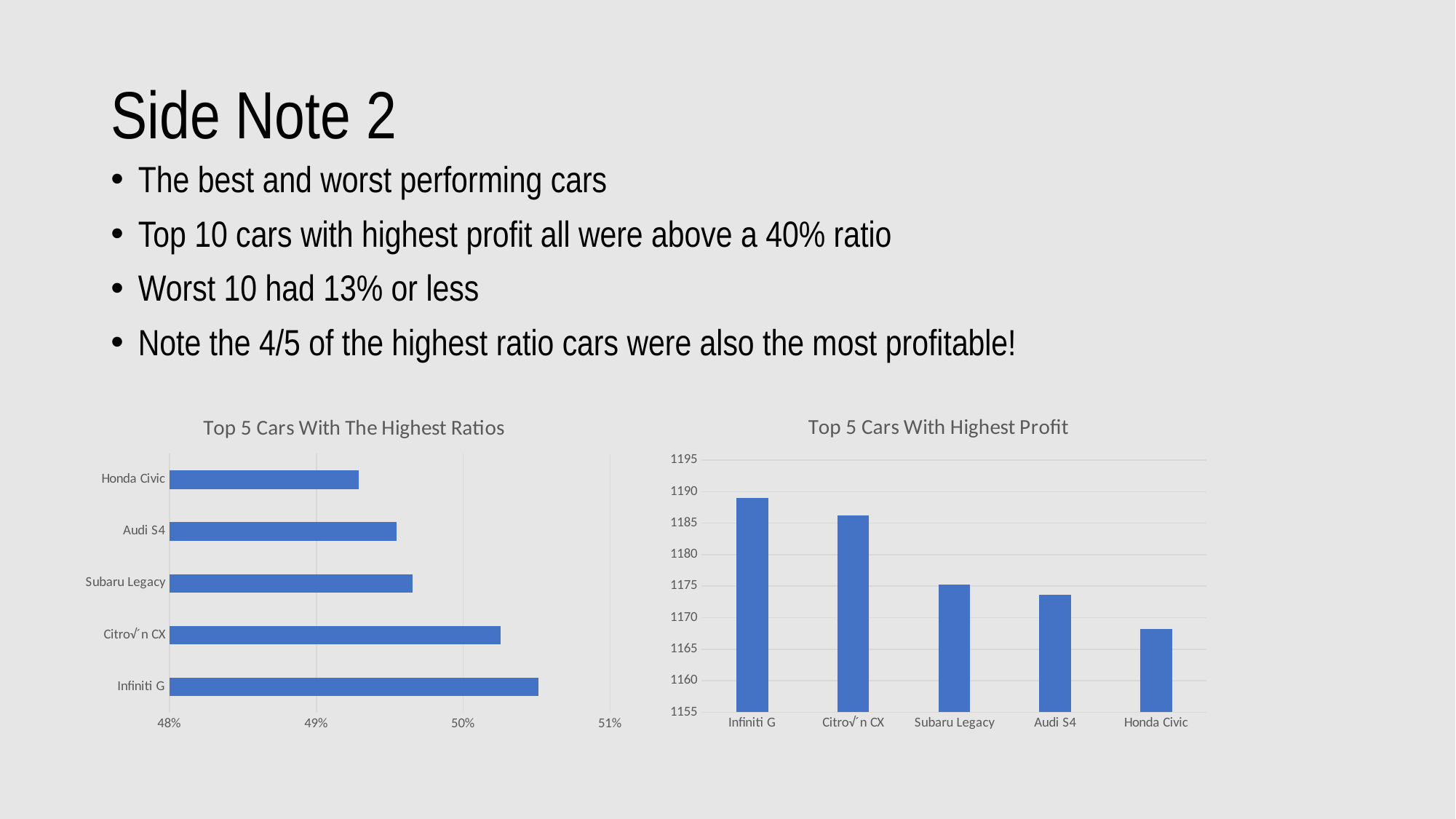

# Side Note 2
The best and worst performing cars
Top 10 cars with highest profit all were above a 40% ratio
Worst 10 had 13% or less
Note the 4/5 of the highest ratio cars were also the most profitable!

### Chart: Top 5 Cars With Highest Profit

| Category |  |
|---|---|
| Infiniti G | 1189.01 |
| Citro√´n CX | 1186.27 |
| Subaru Legacy | 1175.29 |
| Audi S4 | 1173.67 |
| Honda Civic | 1168.23 |

### Chart: Top 5 Cars With The Highest Ratios

| Category |  |
|---|---|
| Infiniti G | 0.5051019369029919 |
| Citro√´n CX | 0.5025327651362869 |
| Subaru Legacy | 0.49654487524310015 |
| Audi S4 | 0.4954451014863353 |
| Honda Civic | 0.49287061639251156 |